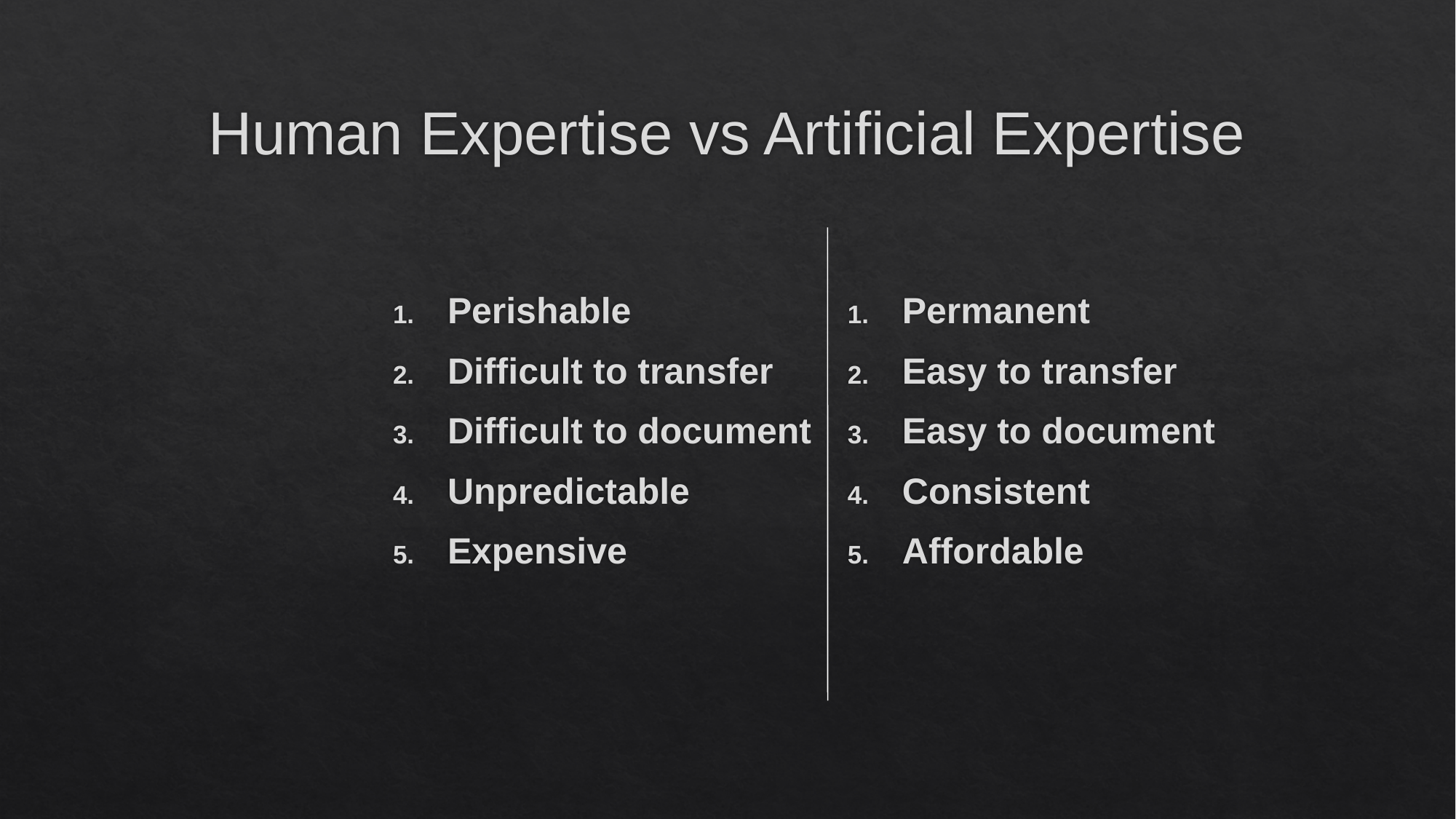

# Human Expertise vs Artificial Expertise

Perishable
Difficult to transfer
Difficult to document
Unpredictable
Expensive
Permanent
Easy to transfer
Easy to document
Consistent
Affordable